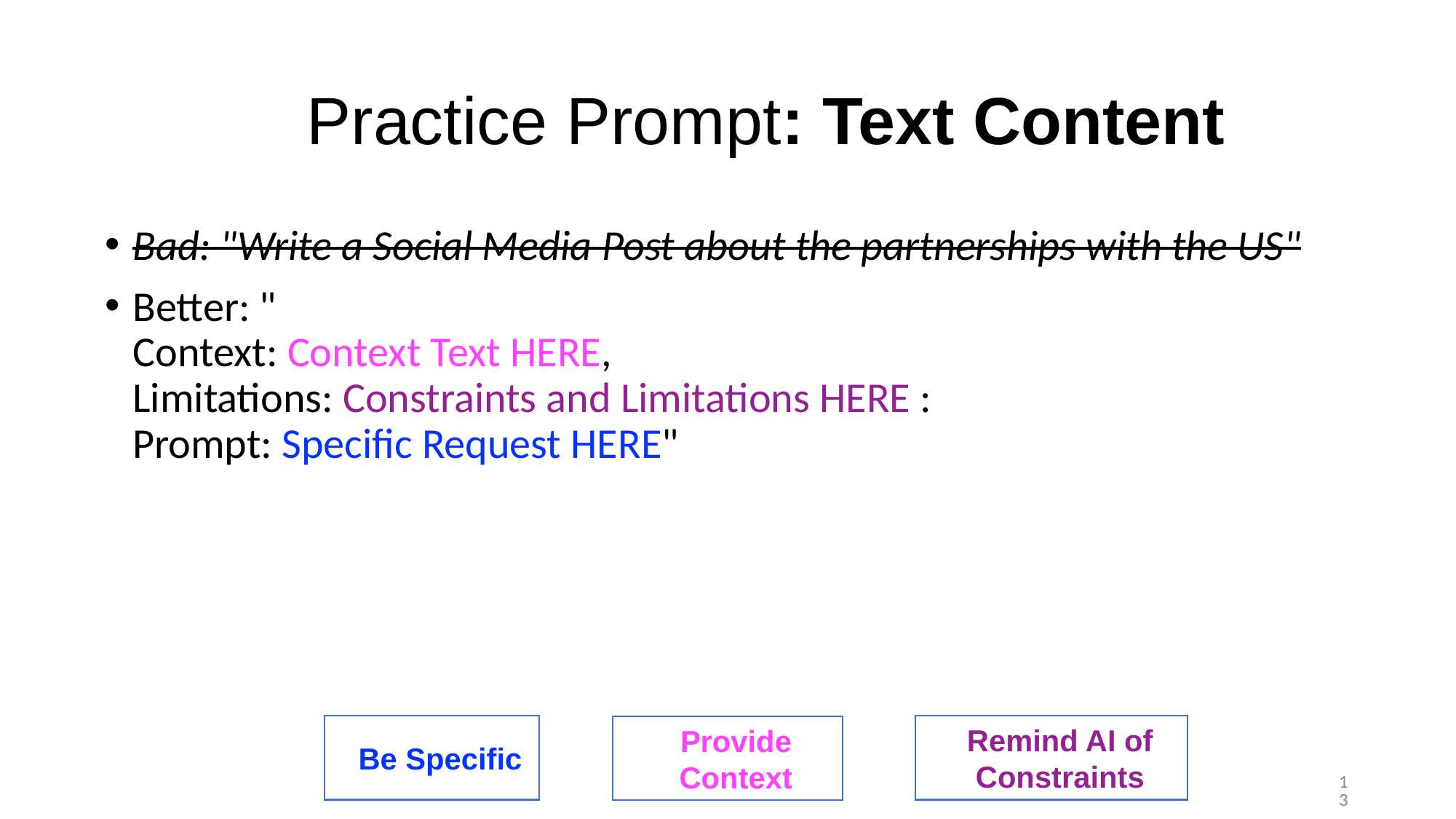

# Practice Prompt: Text Content
Bad: "Write a Social Media Post about the partnerships with the US"
Better: "
Context: Context Text HERE,
Limitations: Constraints and Limitations HERE :
Prompt: Specific Request HERE"
Be Specific
Remind AI of Constraints
Provide Context
13